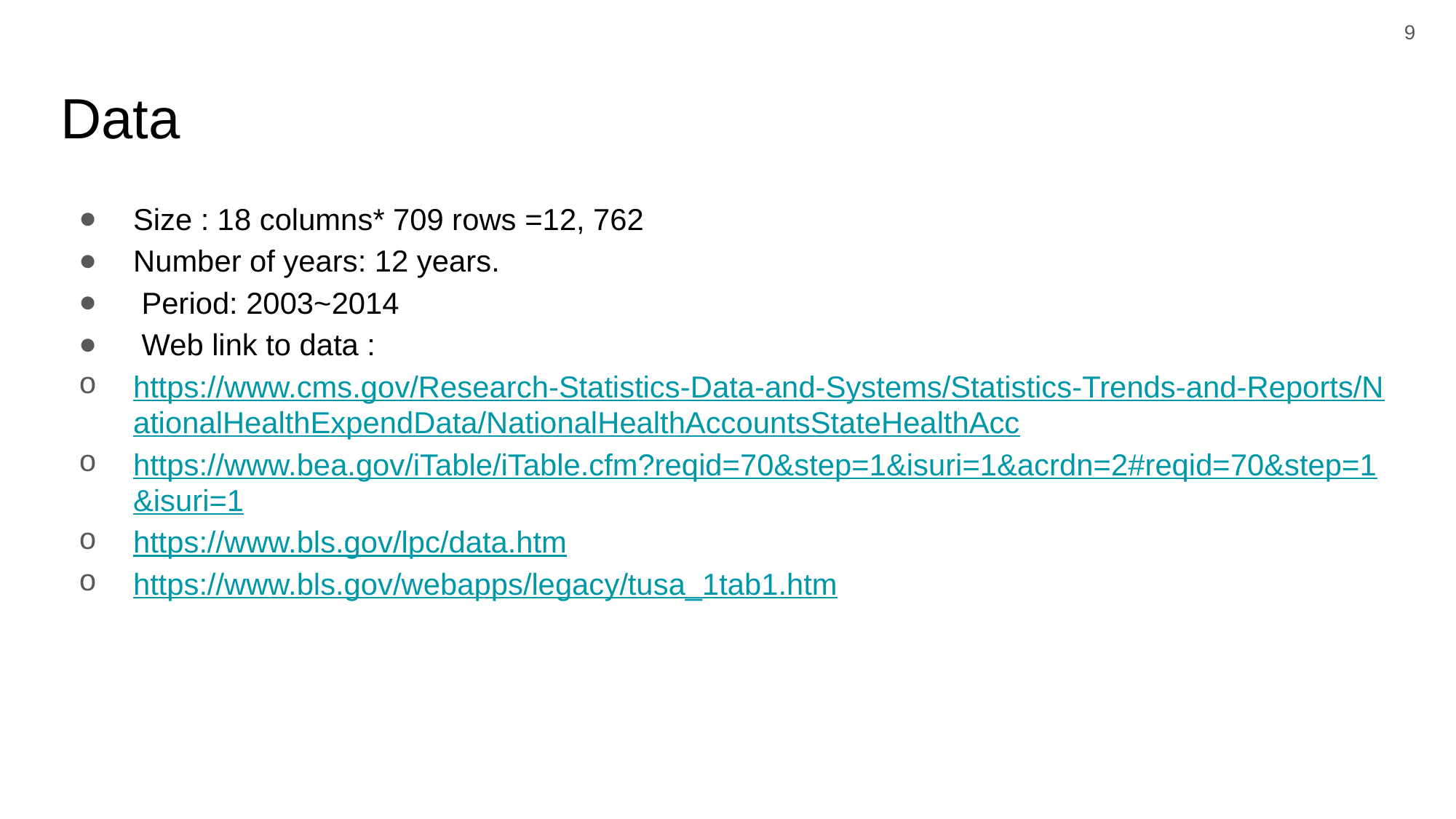

9
# Data
Size : 18 columns* 709 rows =12, 762
Number of years: 12 years.
 Period: 2003~2014
 Web link to data :
https://www.cms.gov/Research-Statistics-Data-and-Systems/Statistics-Trends-and-Reports/NationalHealthExpendData/NationalHealthAccountsStateHealthAcc
https://www.bea.gov/iTable/iTable.cfm?reqid=70&step=1&isuri=1&acrdn=2#reqid=70&step=1&isuri=1
https://www.bls.gov/lpc/data.htm
https://www.bls.gov/webapps/legacy/tusa_1tab1.htm